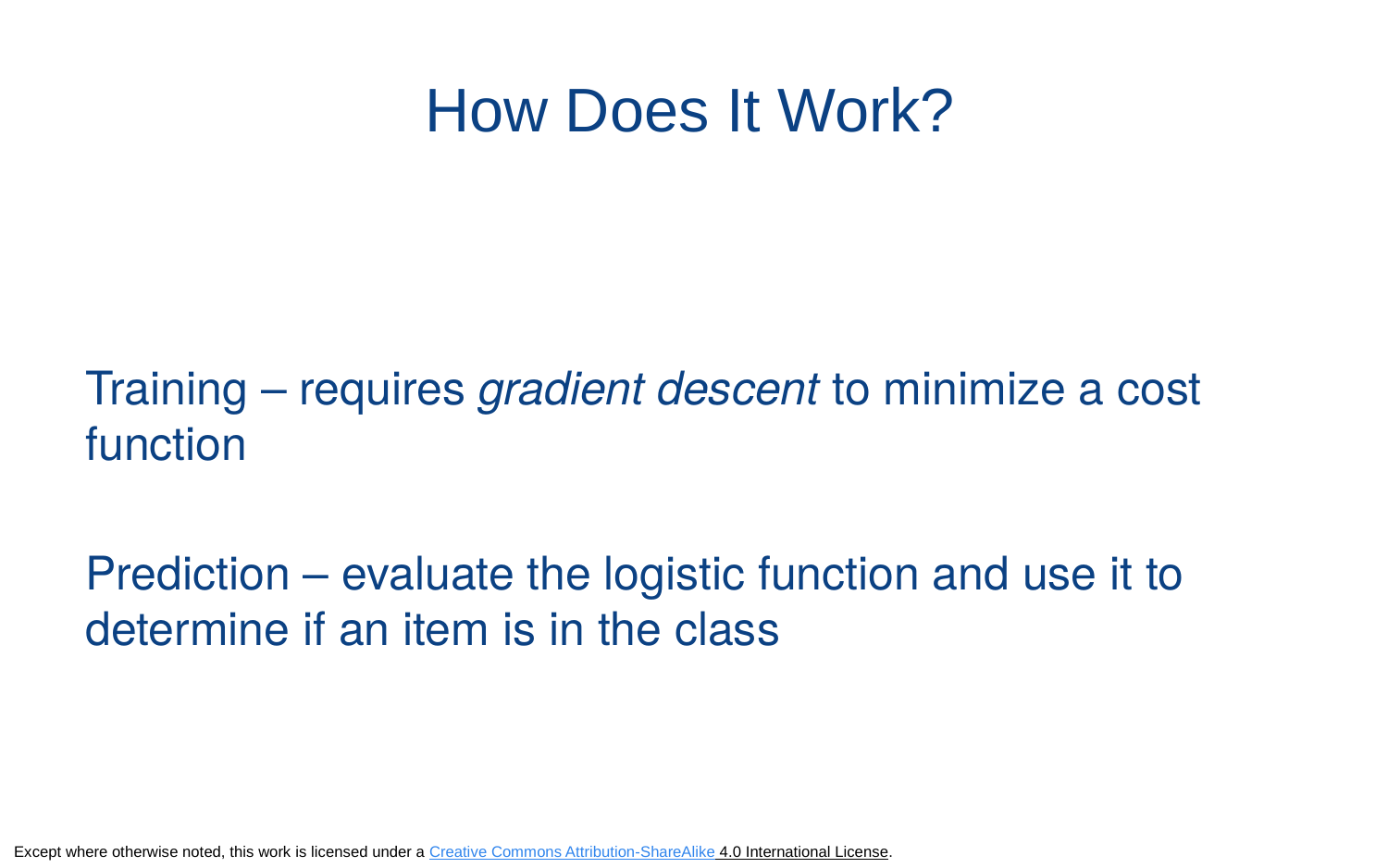

# How Does It Work?
Training – requires gradient descent to minimize a cost function

Prediction – evaluate the logistic function and use it to determine if an item is in the class